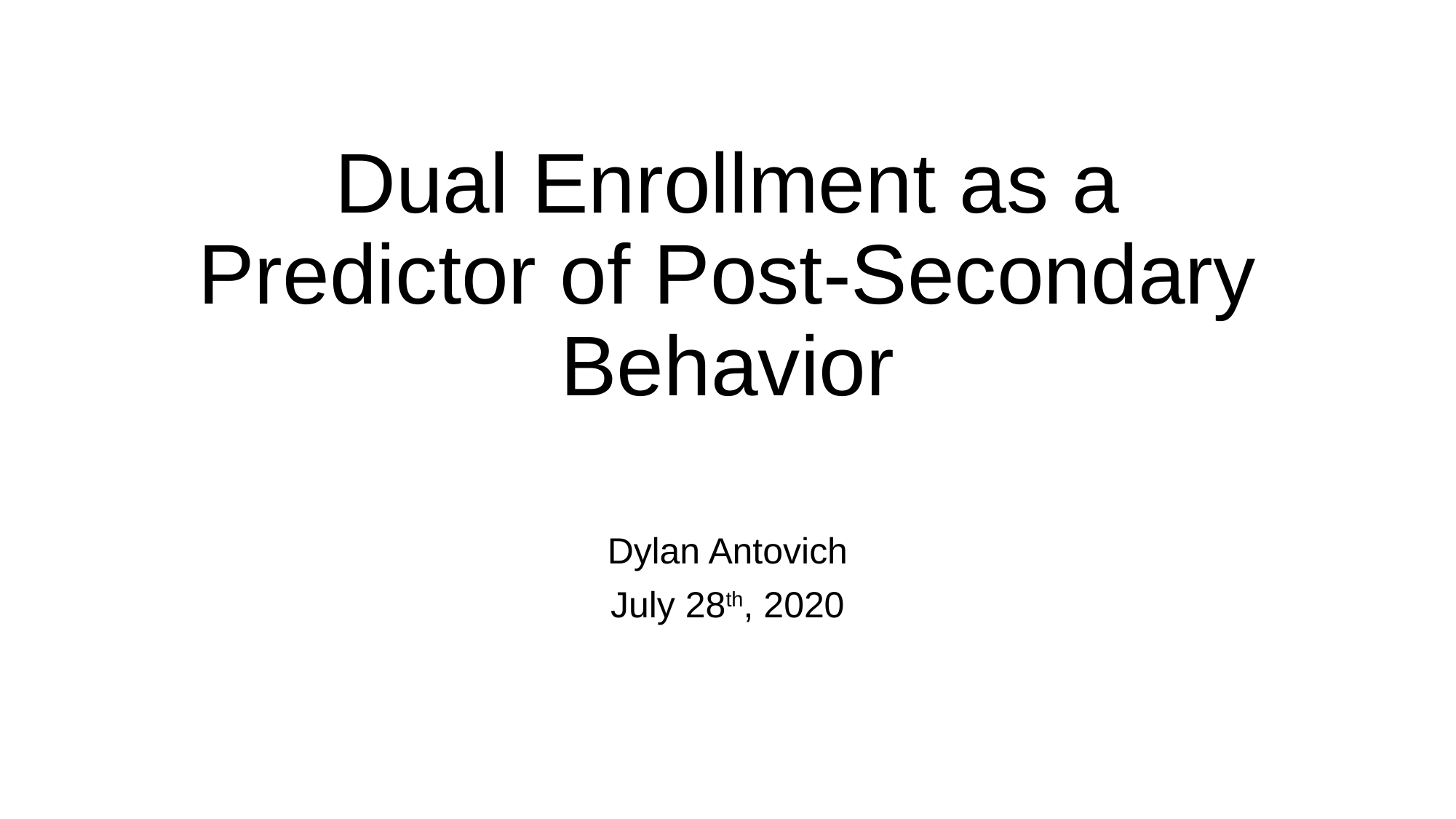

# Dual Enrollment as a Predictor of Post-Secondary Behavior
Dylan Antovich
July 28th, 2020